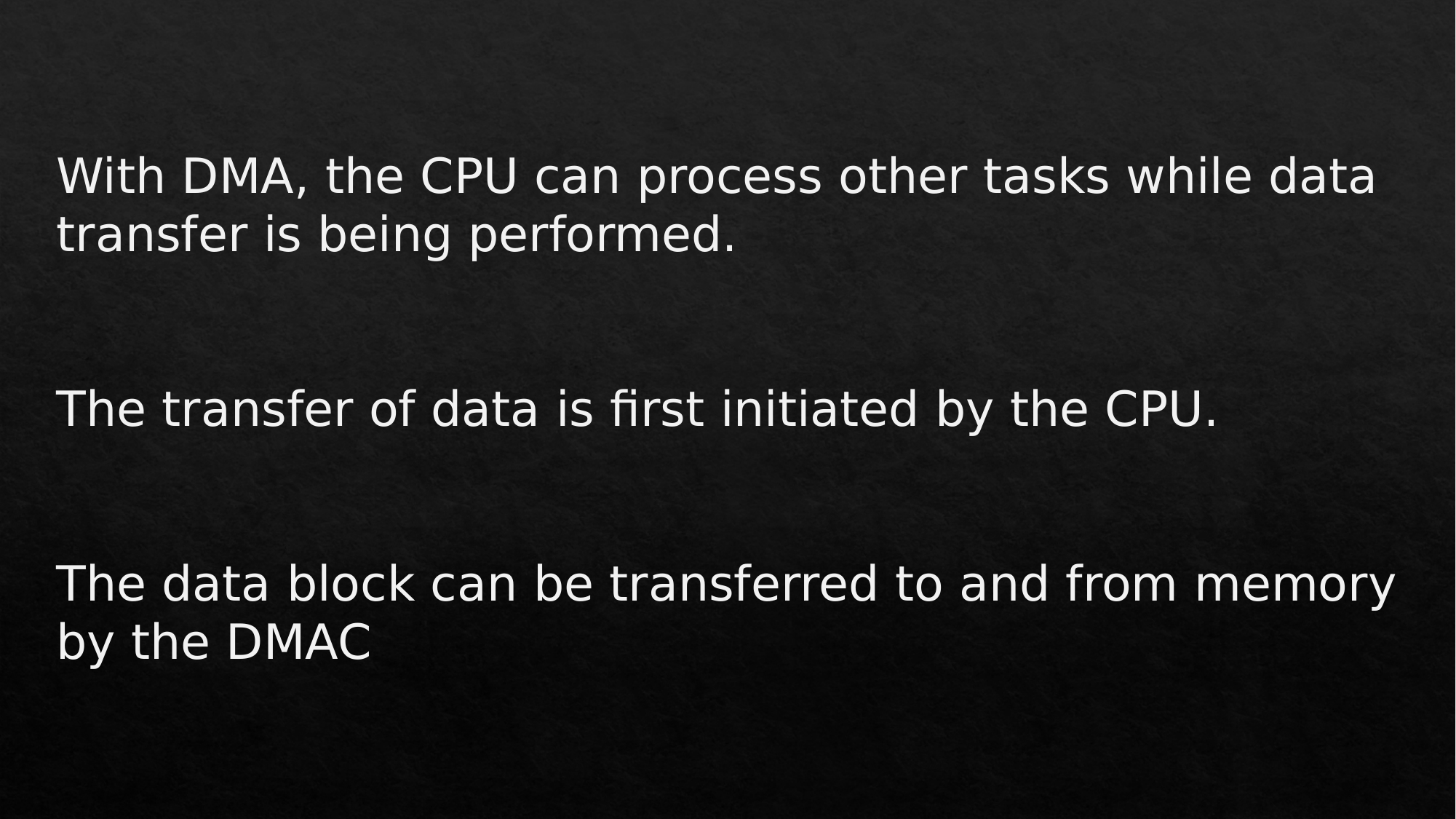

With DMA, the CPU can process other tasks while data transfer is being performed.

The transfer of data is first initiated by the CPU.

The data block can be transferred to and from memory by the DMAC